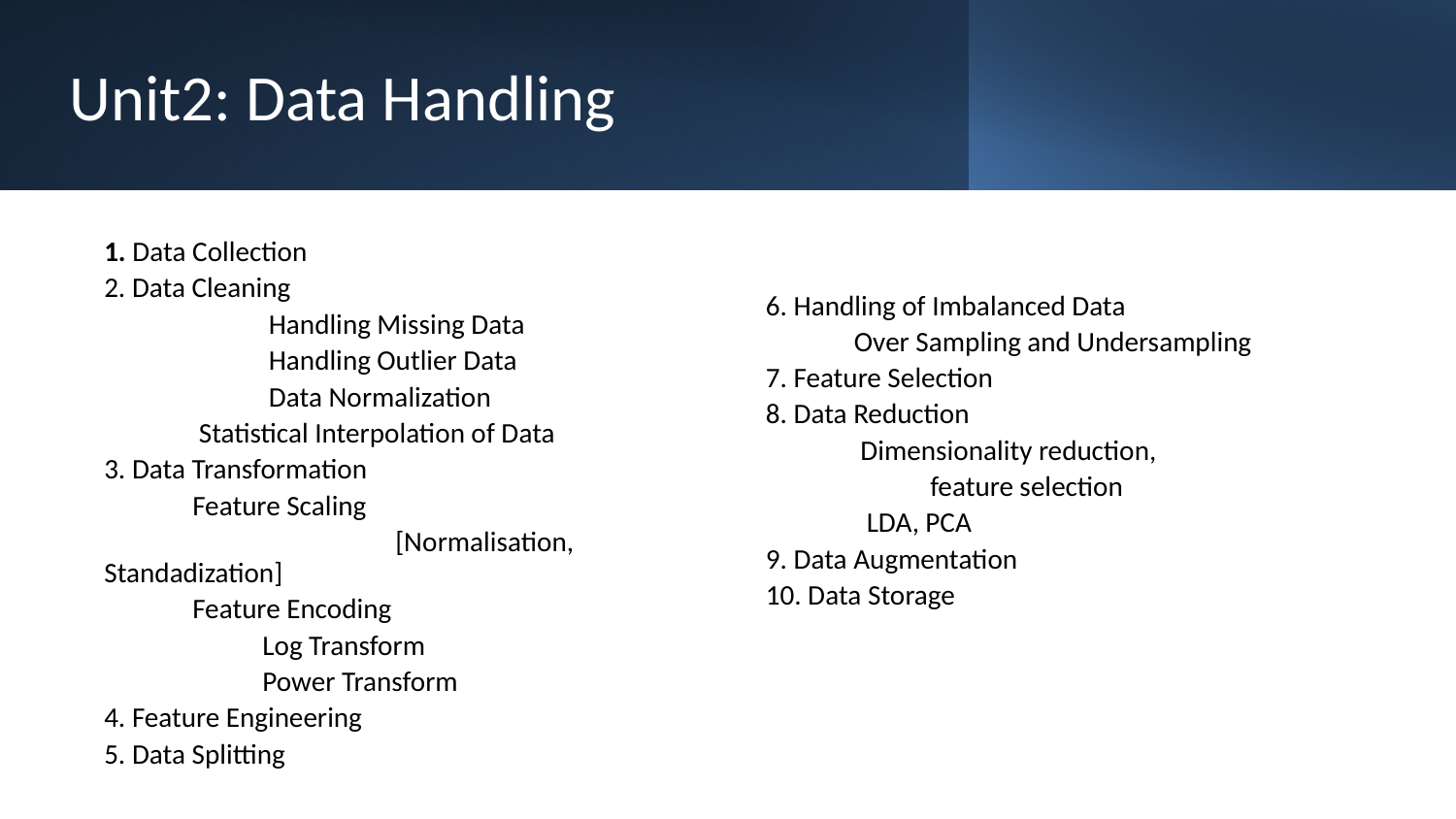

Unit2: Data Handling
1. Data Collection
2. Data Cleaning
	   Handling Missing Data
	   Handling Outlier Data
	   Data Normalization
               Statistical Interpolation of Data
3. Data Transformation
              Feature Scaling
		[Normalisation, Standadization]
              Feature Encoding
	  Log Transform
	  Power Transform
4. Feature Engineering
5. Data Splitting

6. Handling of Imbalanced Data
              Over Sampling and Undersampling
7. Feature Selection
8. Data Reduction
               Dimensionality reduction,
   	   feature selection
                LDA, PCA
9. Data Augmentation
10. Data Storage